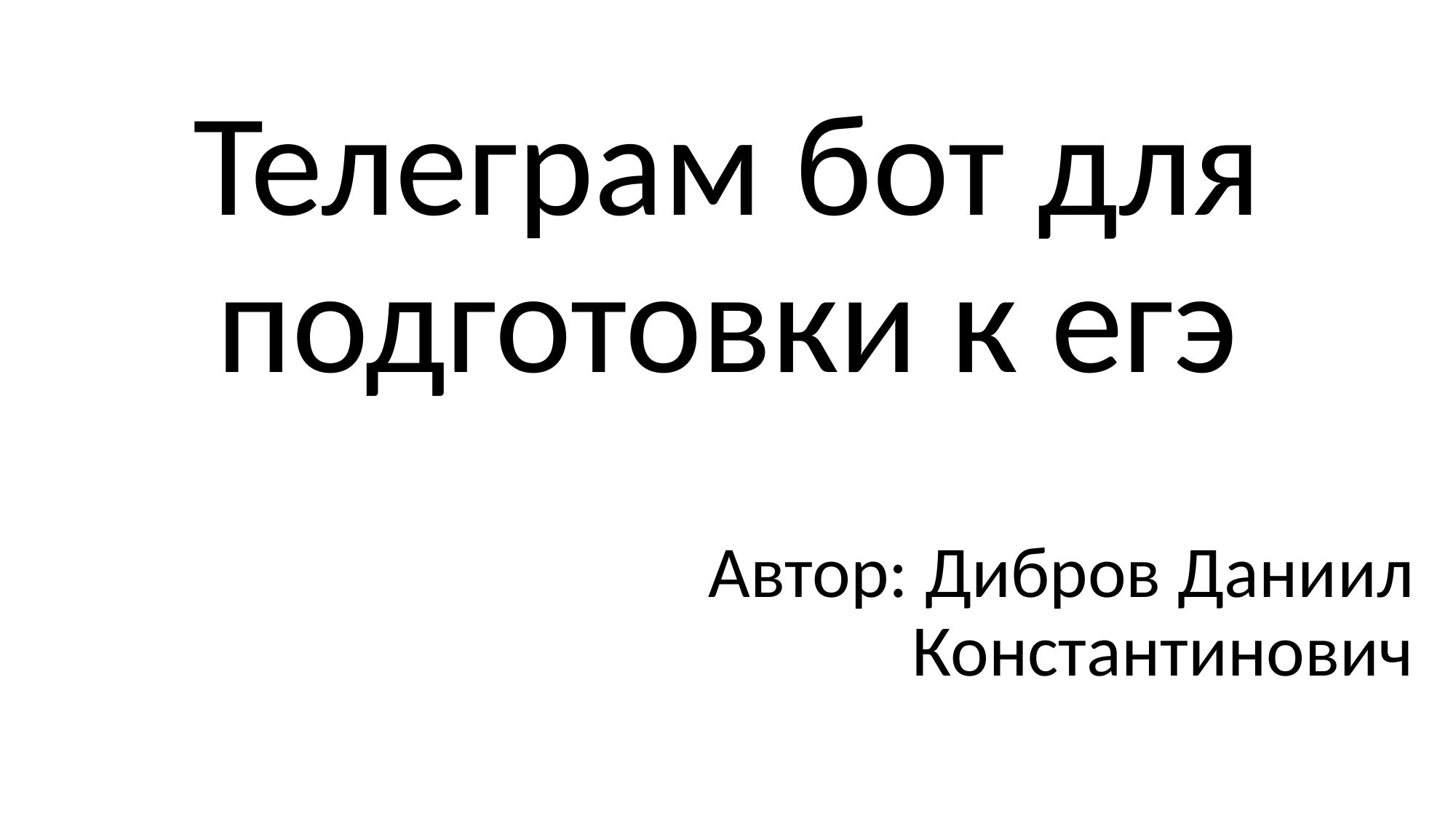

# Телеграм бот для подготовки к егэ
Автор: Дибров Даниил Константинович